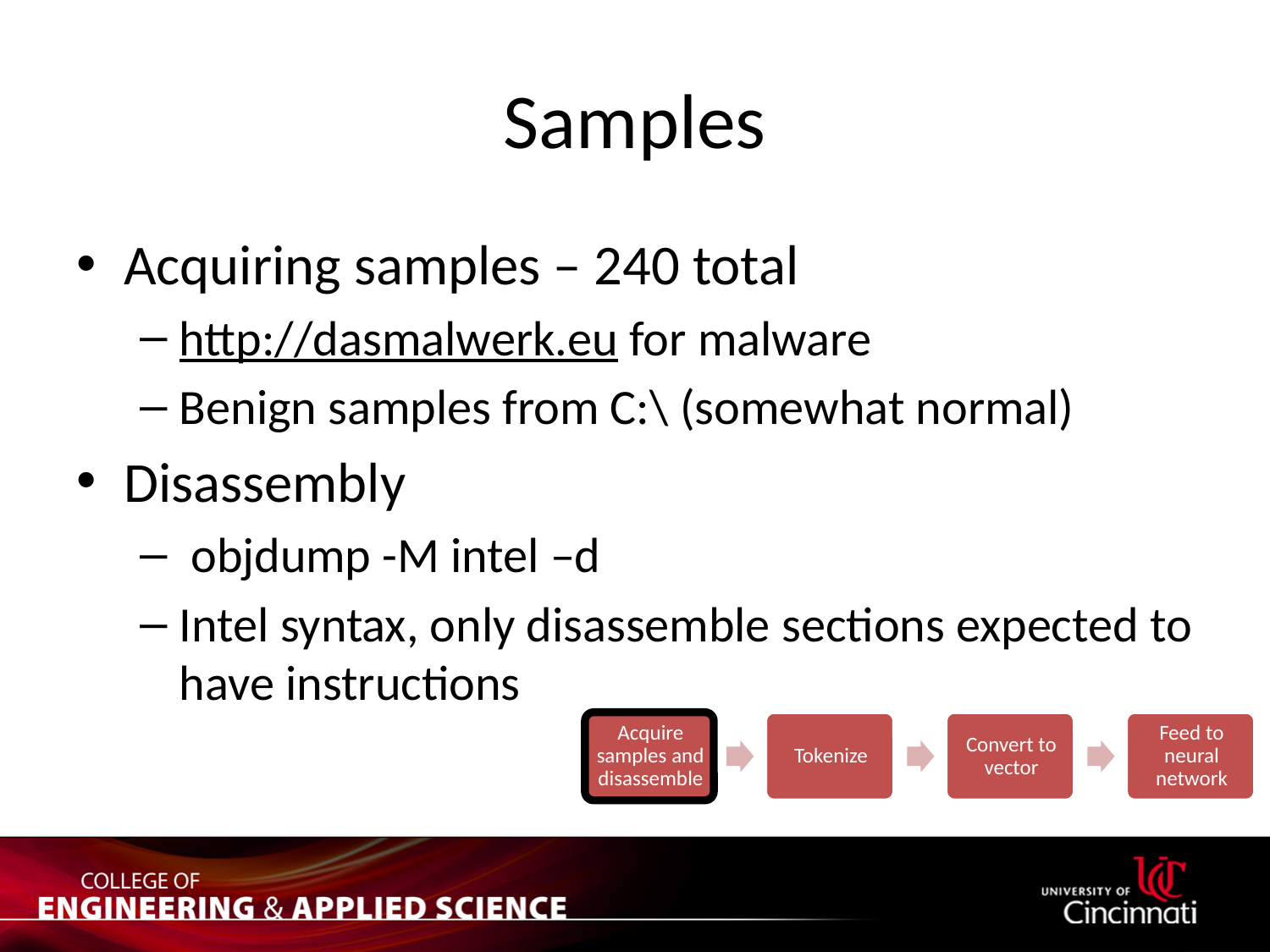

# Samples
Acquiring samples – 240 total
http://dasmalwerk.eu for malware
Benign samples from C:\ (somewhat normal)
Disassembly
 objdump -M intel –d
Intel syntax, only disassemble sections expected to have instructions

Acquire samples and disassemble

Tokenize

Convert to vector

Feed to neural network